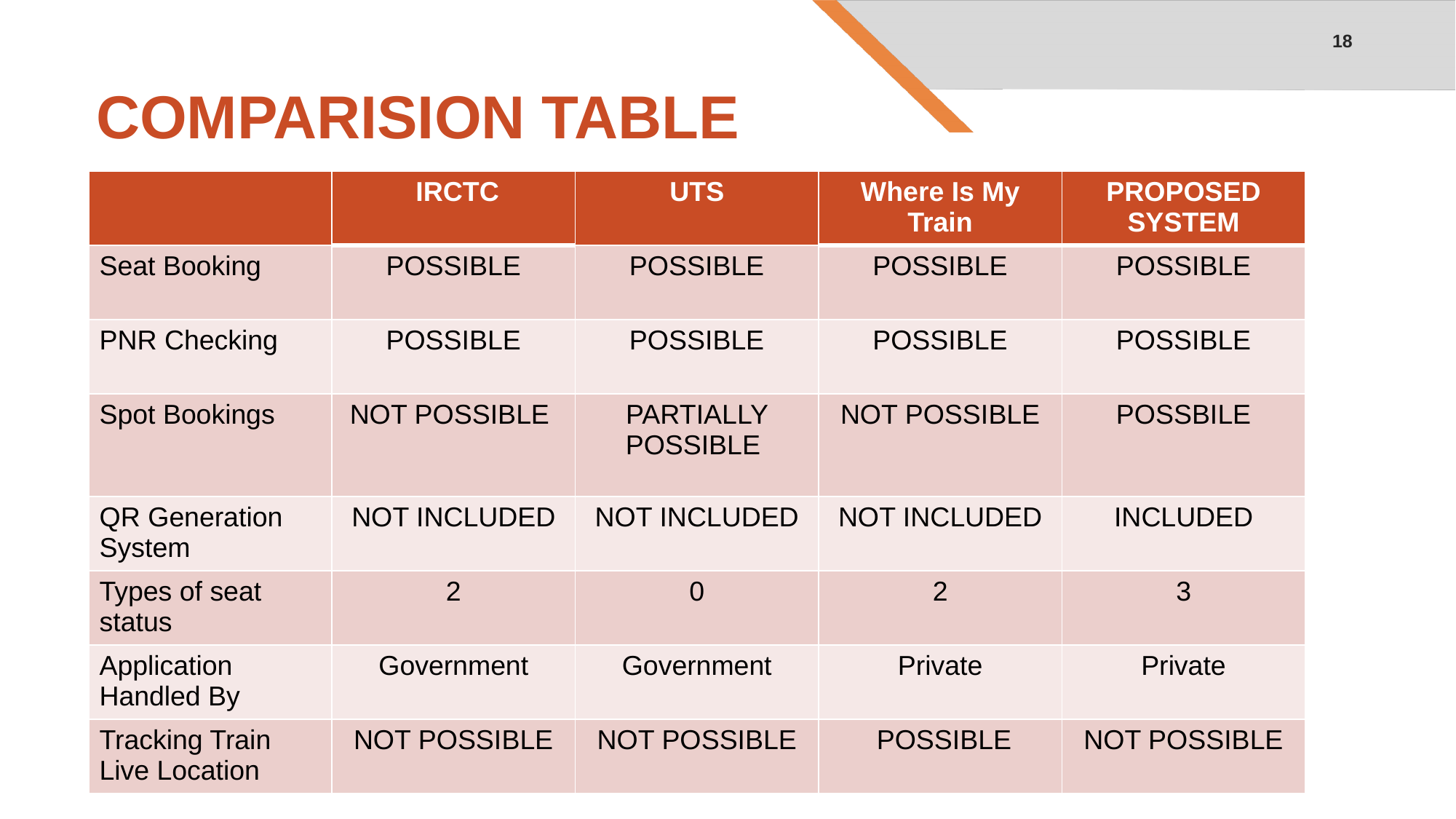

18
# COMPARISION TABLE
|  | IRCTC | UTS | Where Is My Train | PROPOSED SYSTEM |
| --- | --- | --- | --- | --- |
| Seat Booking | POSSIBLE | POSSIBLE | POSSIBLE | POSSIBLE |
| PNR Checking | POSSIBLE | POSSIBLE | POSSIBLE | POSSIBLE |
| Spot Bookings | NOT POSSIBLE | PARTIALLY POSSIBLE | NOT POSSIBLE | POSSBILE |
| QR Generation System | NOT INCLUDED | NOT INCLUDED | NOT INCLUDED | INCLUDED |
| Types of seat status | 2 | 0 | 2 | 3 |
| Application Handled By | Government | Government | Private | Private |
| Tracking Train Live Location | NOT POSSIBLE | NOT POSSIBLE | POSSIBLE | NOT POSSIBLE |